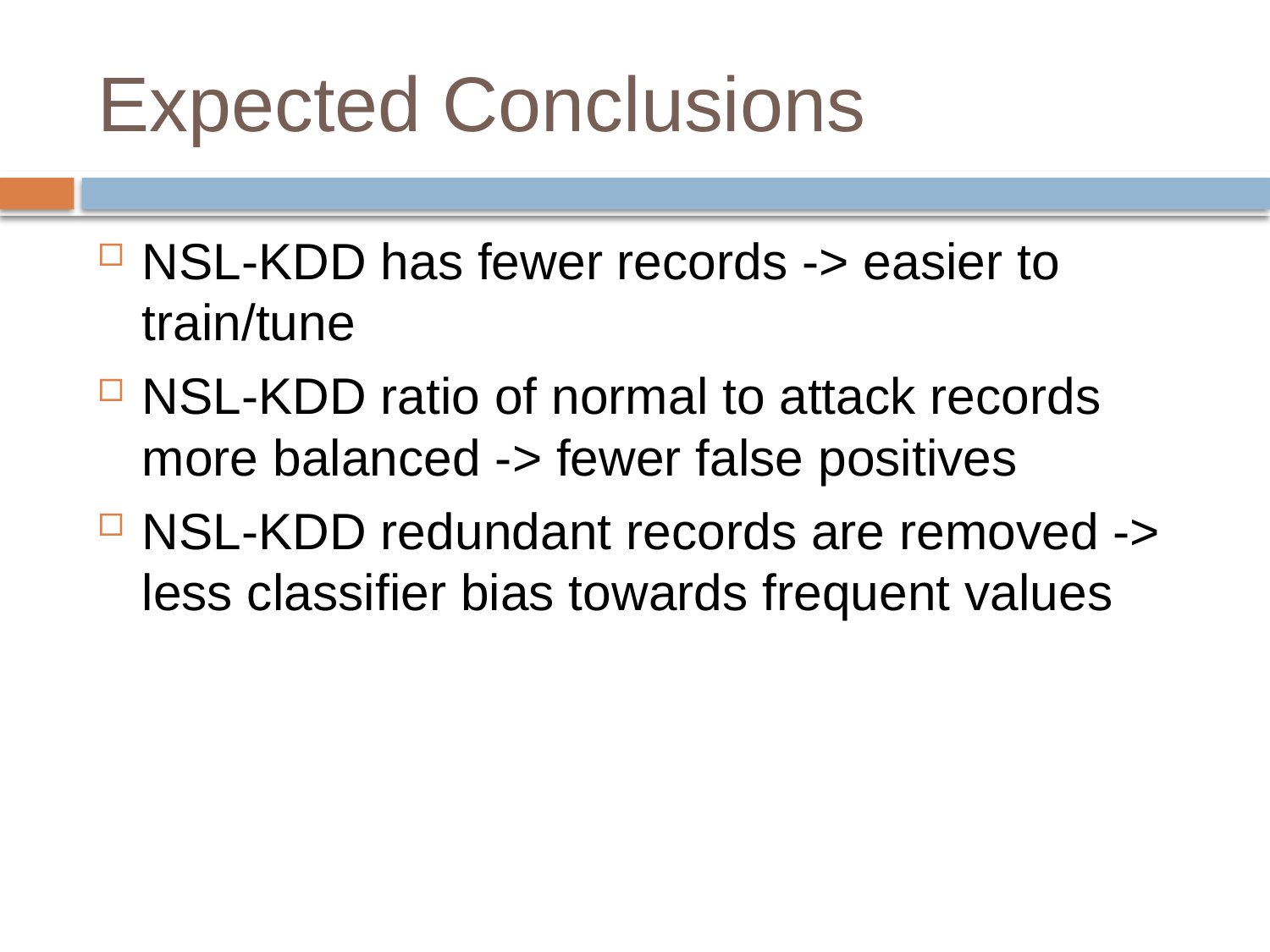

# Expected Conclusions
NSL-KDD has fewer records -> easier to train/tune
NSL-KDD ratio of normal to attack records more balanced -> fewer false positives
NSL-KDD redundant records are removed -> less classifier bias towards frequent values